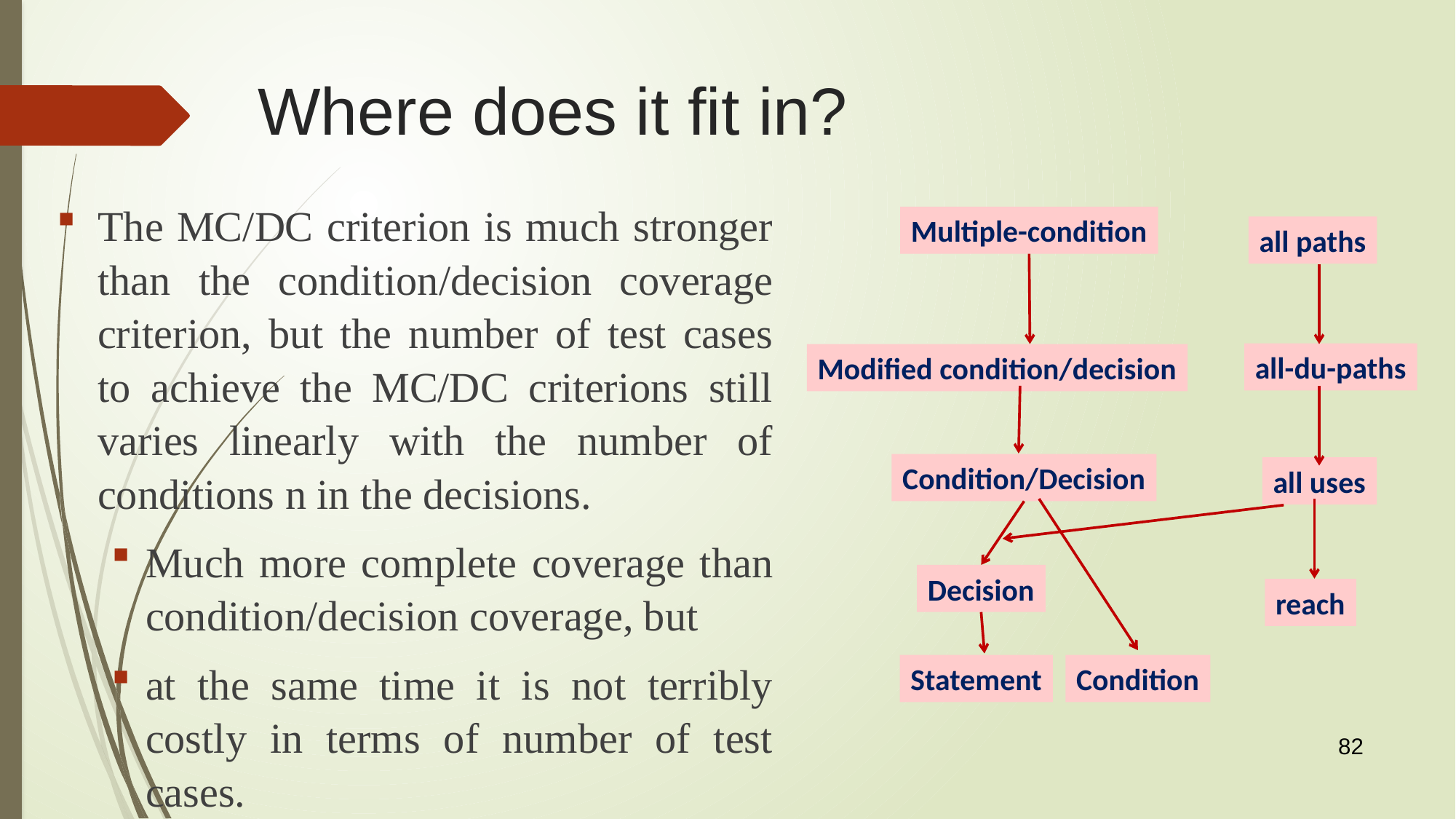

# Where does it fit in?
The MC/DC criterion is much stronger than the condition/decision coverage criterion, but the number of test cases to achieve the MC/DC criterions still varies linearly with the number of conditions n in the decisions.
Much more complete coverage than condition/decision coverage, but
at the same time it is not terribly costly in terms of number of test cases.
Multiple-condition
all paths
all-du-paths
Modified condition/decision
Condition/Decision
all uses
Decision
reach
Statement
Condition
82